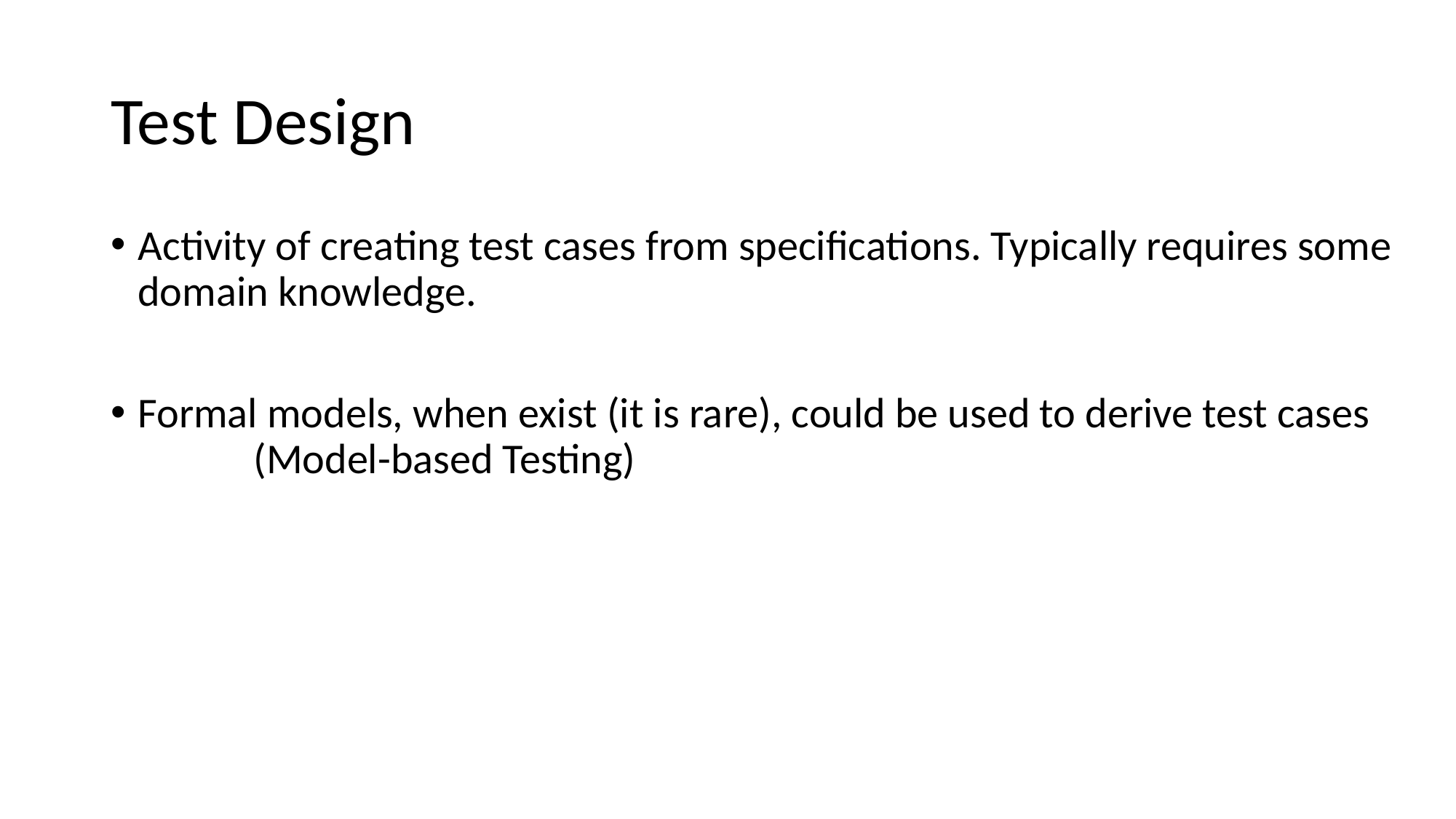

Test Design
Activity of creating test cases from specifications. Typically requires some domain knowledge.

Formal models, when exist (it is rare), could be used to derive test cases                  (Model-based Testing)